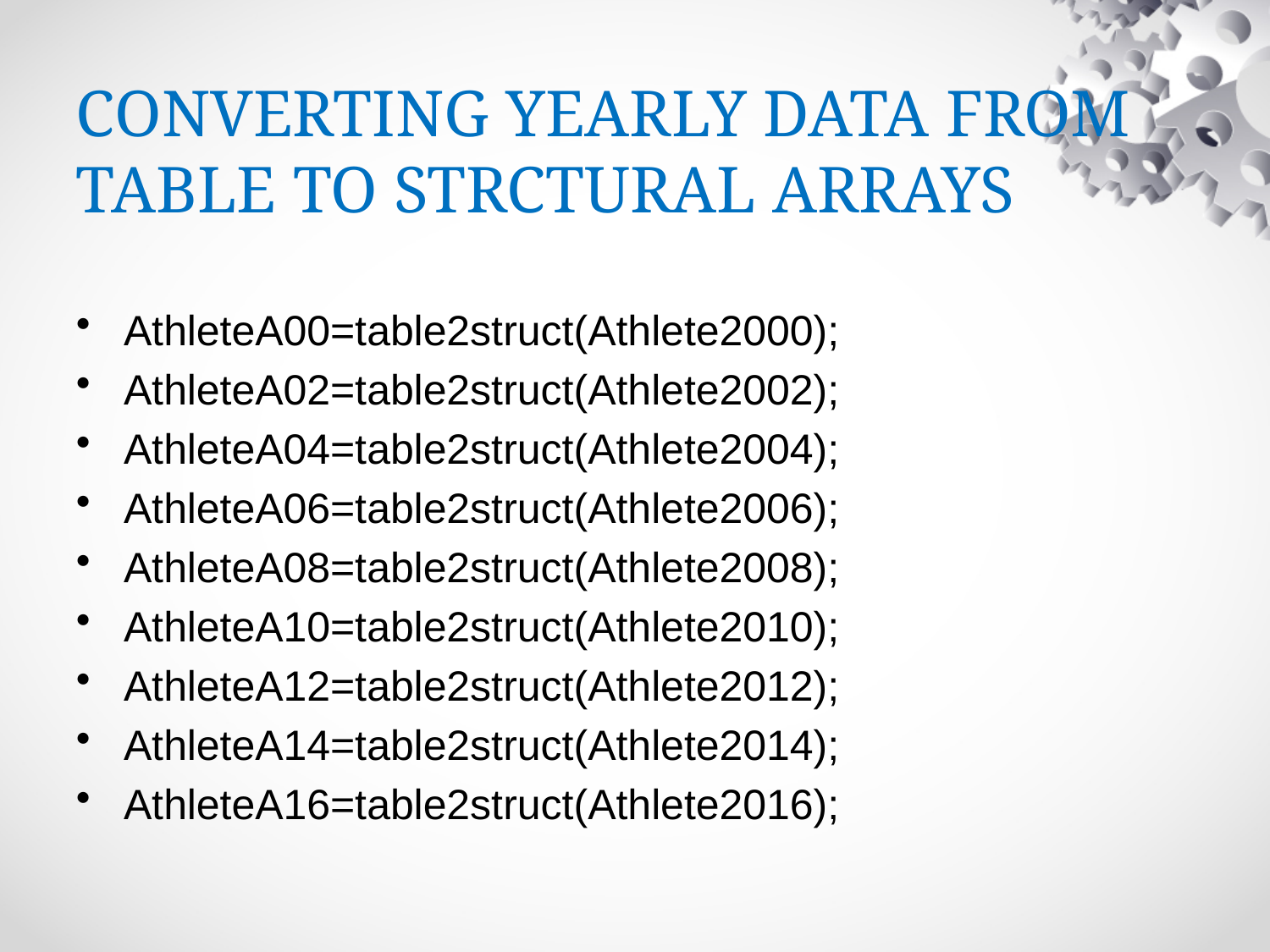

# CONVERTING YEARLY DATA FROM TABLE TO STRCTURAL ARRAYS
AthleteA00=table2struct(Athlete2000);
AthleteA02=table2struct(Athlete2002);
AthleteA04=table2struct(Athlete2004);
AthleteA06=table2struct(Athlete2006);
AthleteA08=table2struct(Athlete2008);
AthleteA10=table2struct(Athlete2010);
AthleteA12=table2struct(Athlete2012);
AthleteA14=table2struct(Athlete2014);
AthleteA16=table2struct(Athlete2016);